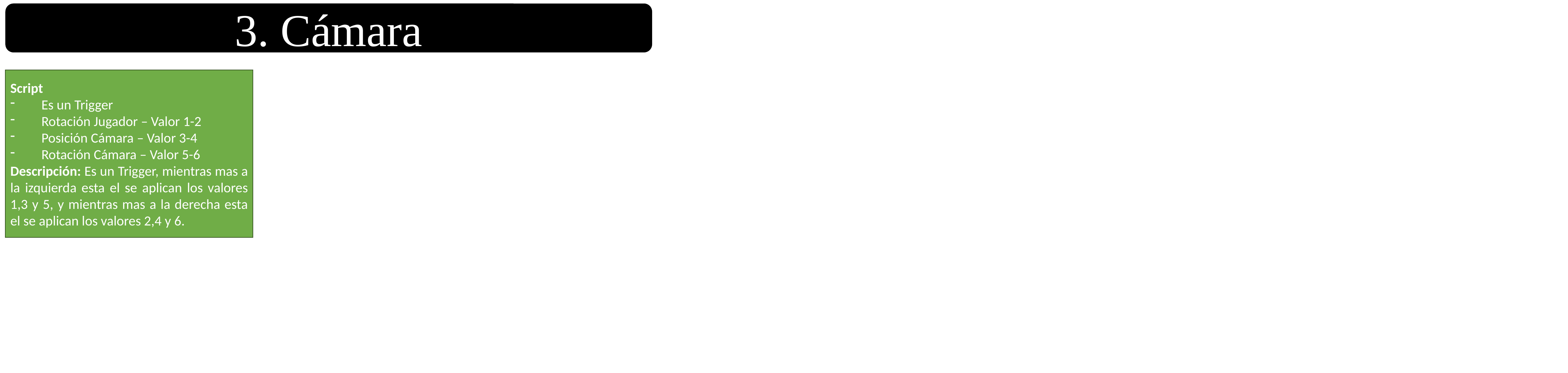

3. Cámara
Script
Es un Trigger
Rotación Jugador – Valor 1-2
Posición Cámara – Valor 3-4
Rotación Cámara – Valor 5-6
Descripción: Es un Trigger, mientras mas a la izquierda esta el se aplican los valores 1,3 y 5, y mientras mas a la derecha esta el se aplican los valores 2,4 y 6.